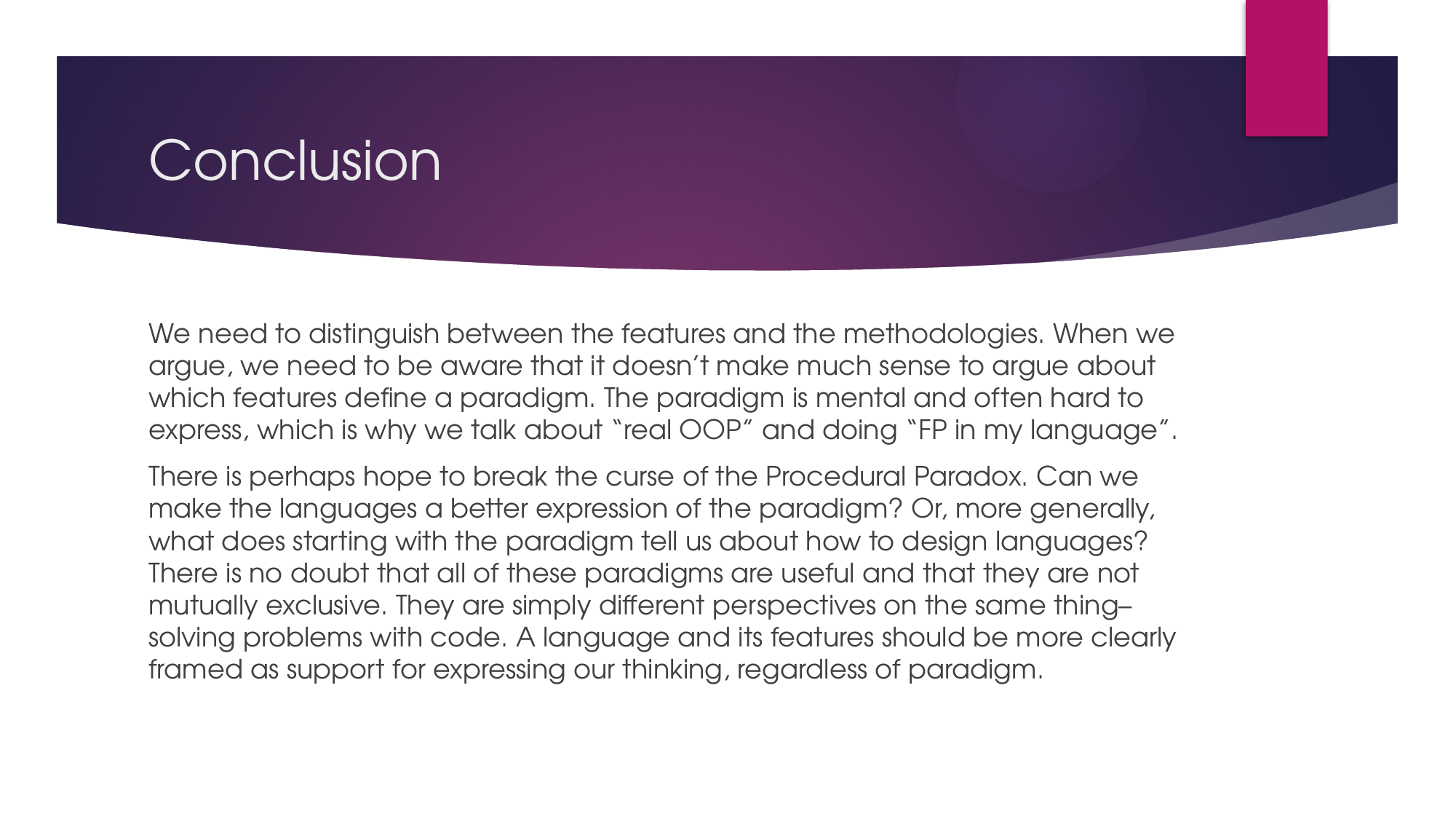

# Conclusion
We need to distinguish between the features and the methodologies. When we argue, we need to be aware that it doesn’t make much sense to argue about which features define a paradigm. The paradigm is mental and often hard to express, which is why we talk about “real OOP” and doing “FP in my language”.
There is perhaps hope to break the curse of the Procedural Paradox. Can we make the languages a better expression of the paradigm? Or, more generally, what does starting with the paradigm tell us about how to design languages? There is no doubt that all of these paradigms are useful and that they are not mutually exclusive. They are simply different perspectives on the same thing–solving problems with code. A language and its features should be more clearly framed as support for expressing our thinking, regardless of paradigm.